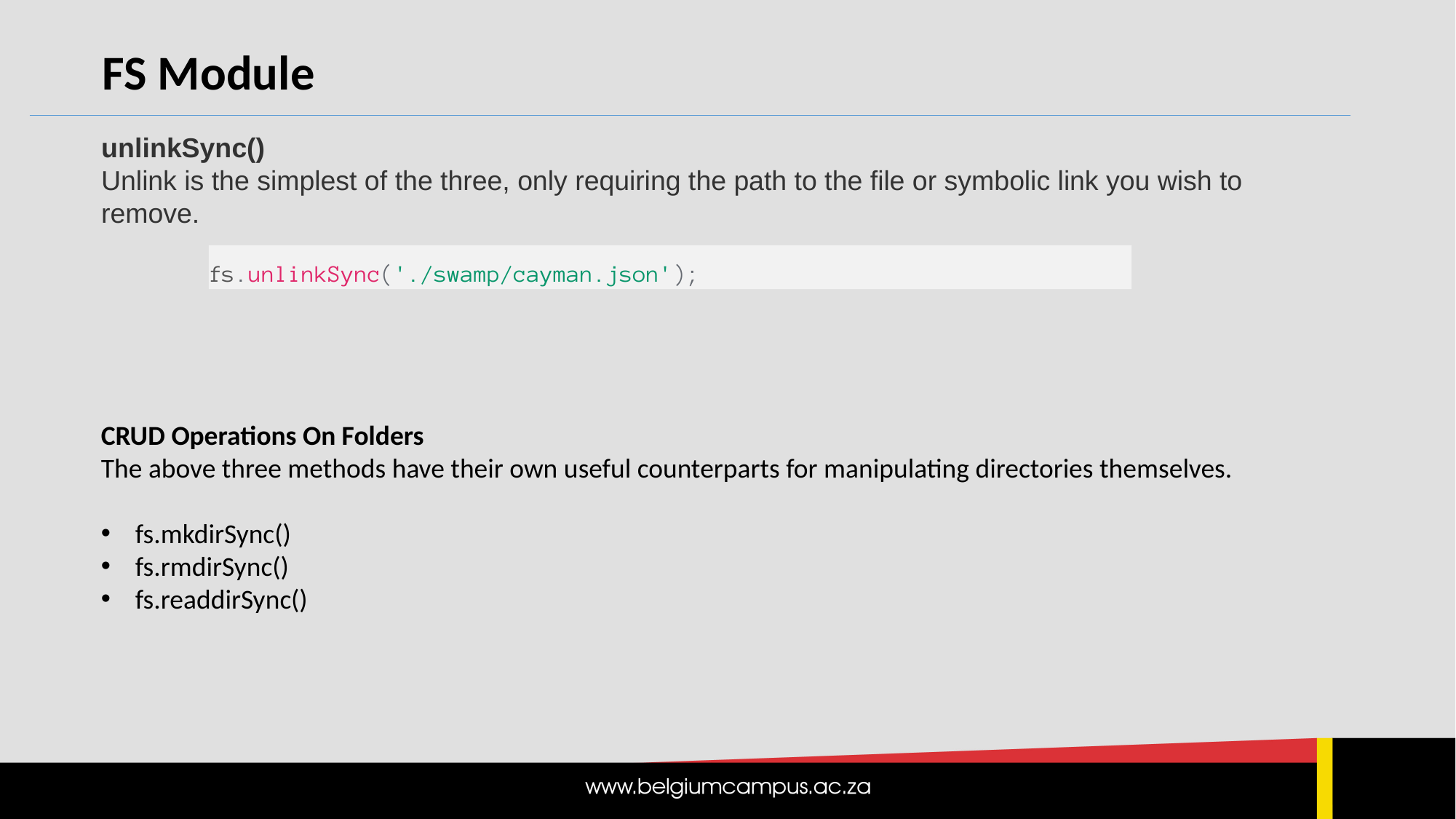

FS Module
unlinkSync()
Unlink is the simplest of the three, only requiring the path to the file or symbolic link you wish to remove.
fs.unlinkSync('./swamp/cayman.json');
CRUD Operations On Folders
The above three methods have their own useful counterparts for manipulating directories themselves.

fs.mkdirSync()
fs.rmdirSync()
fs.readdirSync()